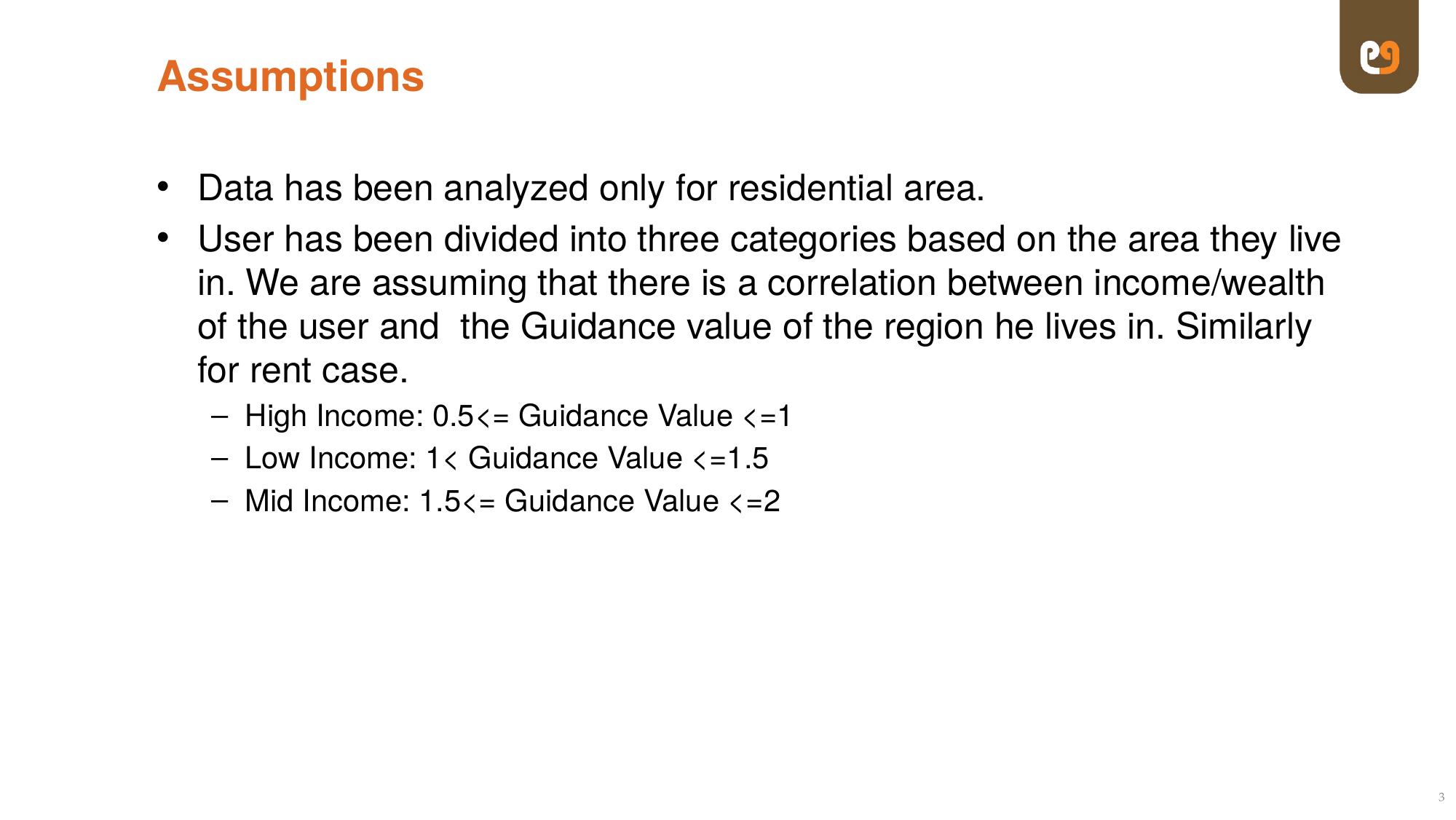

# Assumptions
Data has been analyzed only for residential area.
User has been divided into three categories based on the area they live in. We are assuming that there is a correlation between income/wealth of the user and  the Guidance value of the region he lives in. Similarly for rent case.
High Income: 0.5<= Guidance Value <=1
Low Income: 1< Guidance Value <=1.5
Mid Income: 1.5<= Guidance Value <=2
3